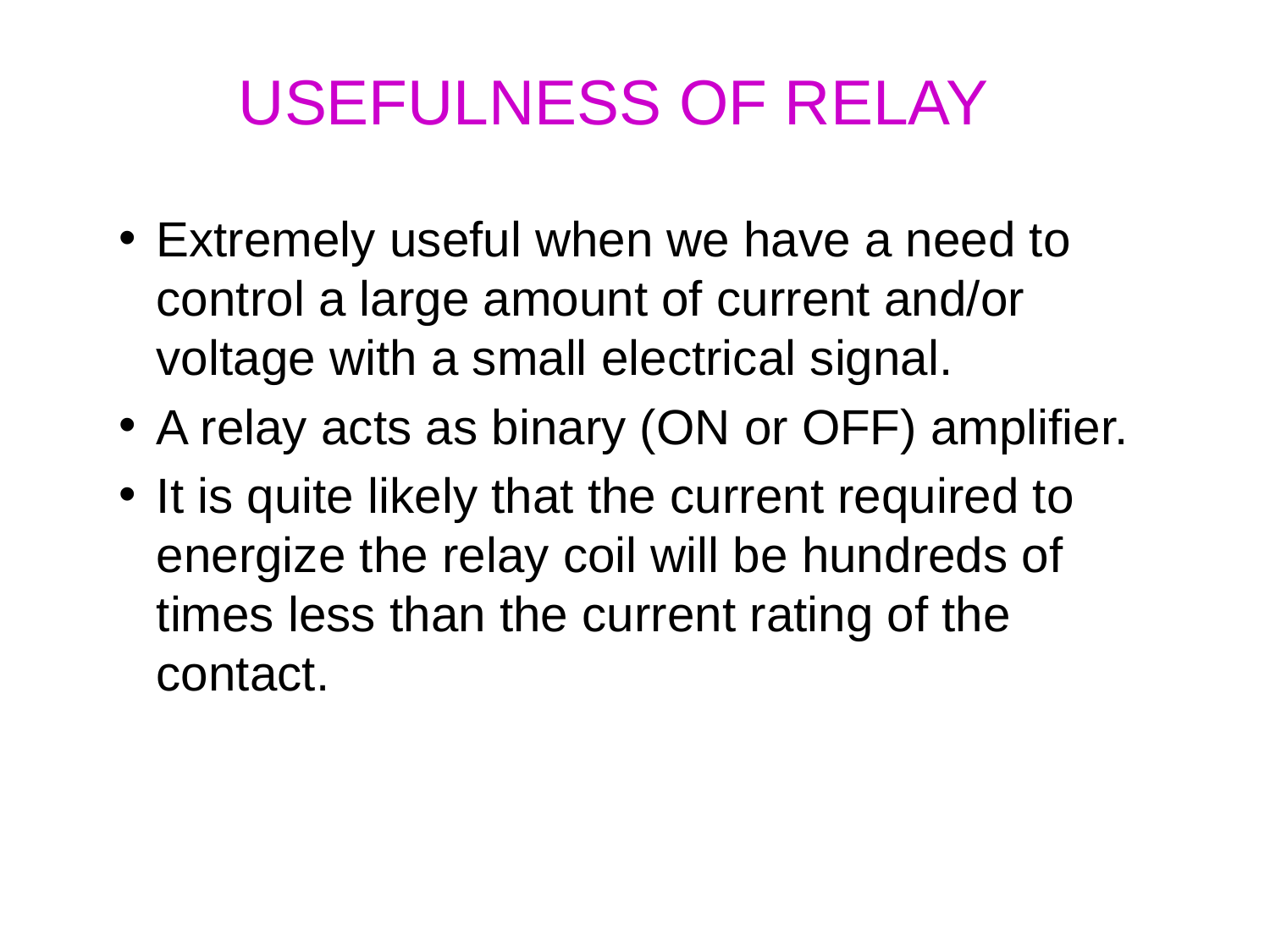

USEFULNESS OF RELAY
Extremely useful when we have a need to control a large amount of current and/or voltage with a small electrical signal.
A relay acts as binary (ON or OFF) amplifier.
It is quite likely that the current required to energize the relay coil will be hundreds of times less than the current rating of the contact.